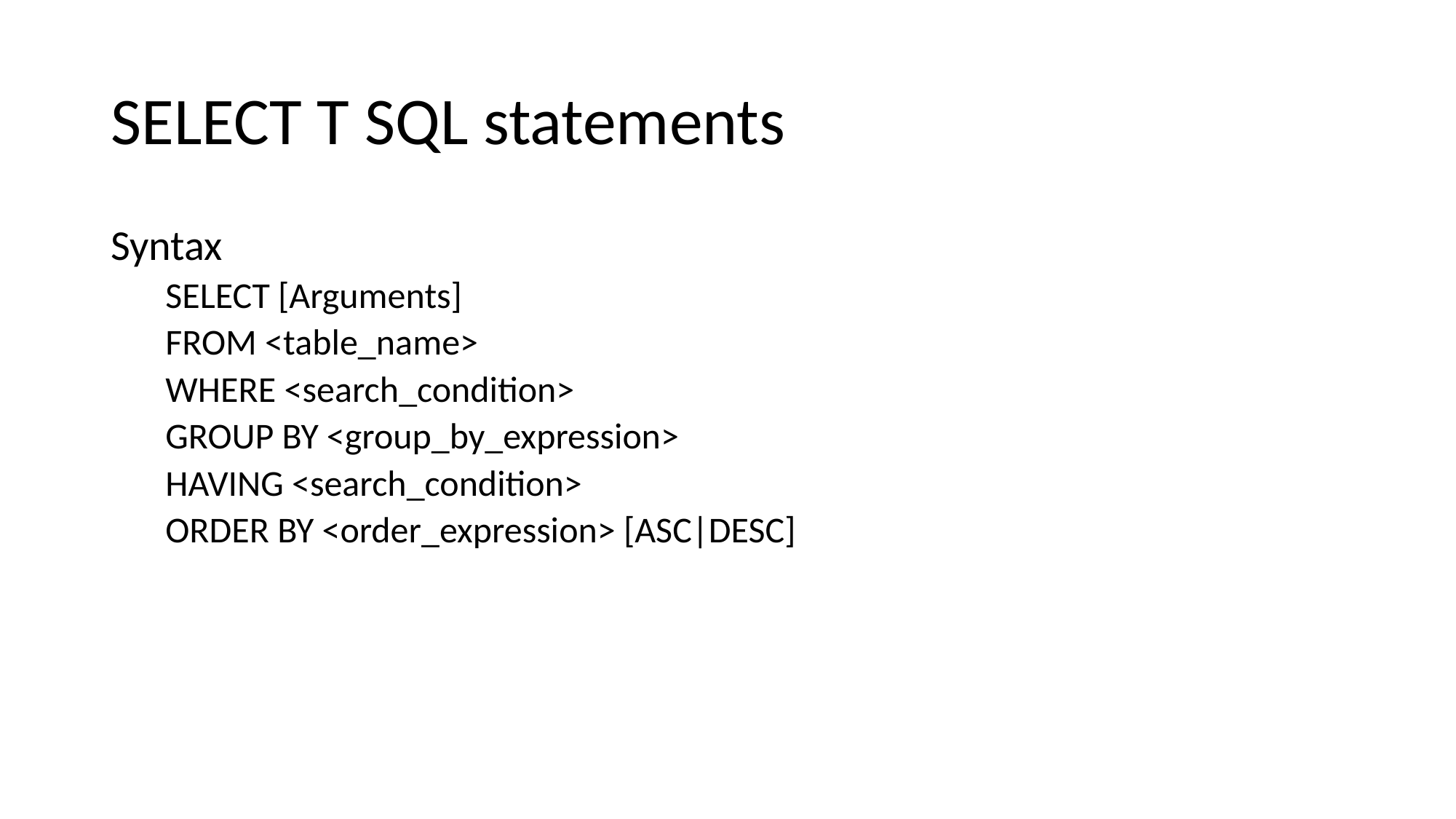

# SELECT T SQL statements
Syntax
SELECT [Arguments]
FROM <table_name>
WHERE <search_condition>
GROUP BY <group_by_expression>
HAVING <search_condition>
ORDER BY <order_expression> [ASC|DESC]